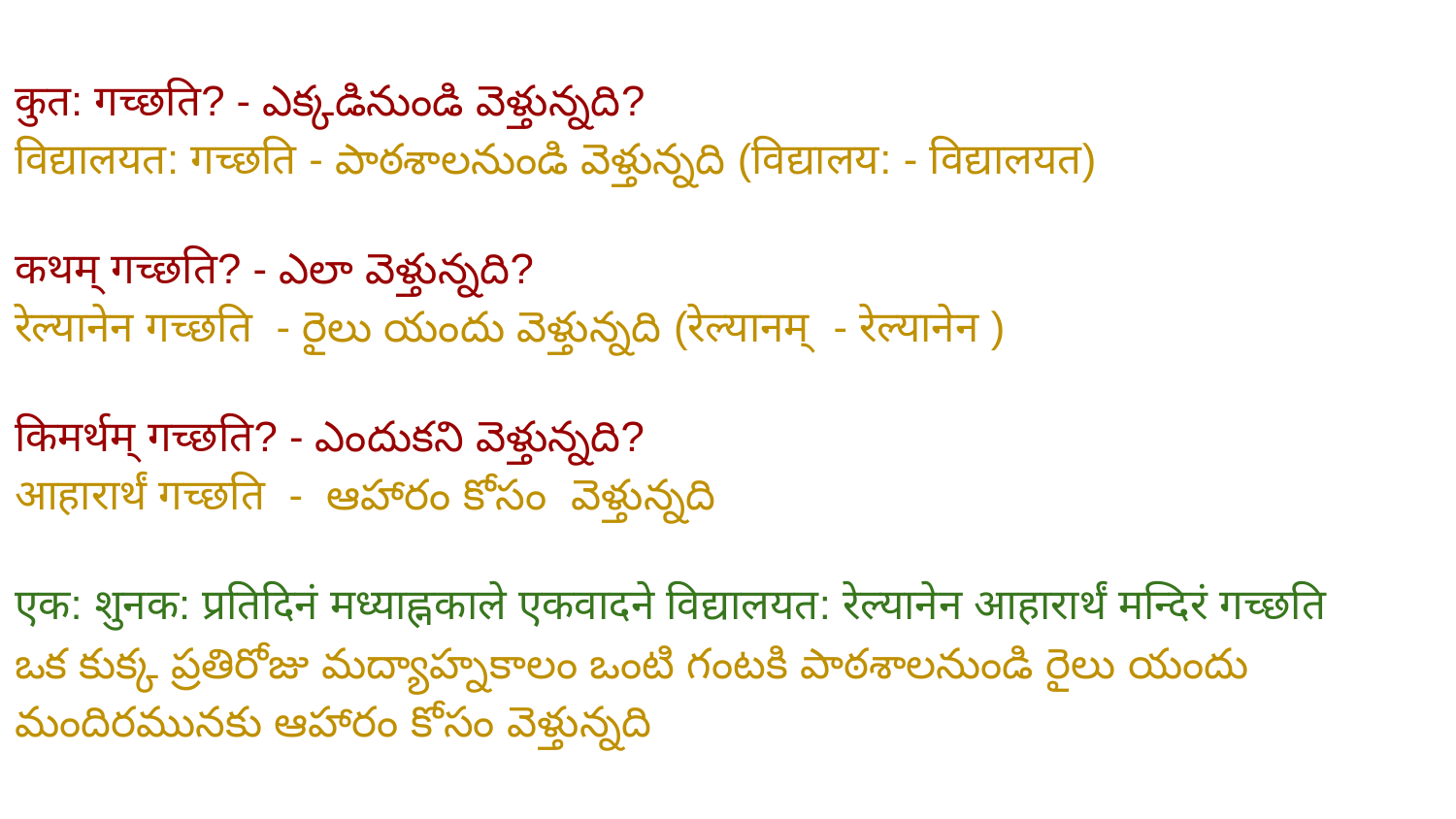

कुत: गच्छति? - ఎక్కడినుండి వెళ్తున్నది?
विद्यालयत: गच्छति - పాఠశాలనుండి వెళ్తున్నది (विद्यालय: - विद्यालयत)

कथम् गच्छति? - ఎలా వెళ్తున్నది?
रेल्यानेन गच्छति  - రైలు యందు వెళ్తున్నది (रेल्यानम्  - रेल्यानेन )

किमर्थम् गच्छति? - ఎందుకని వెళ్తున్నది?
आहारार्थं गच्छति  -  ఆహారం కోసం  వెళ్తున్నది

एक: शुनक: प्रतिदिनं मध्याह्नकाले एकवादने विद्यालयत: रेल्यानेन आहारार्थं मन्दिरं गच्छति
ఒక కుక్క ప్రతిరోజు మద్యాహ్నకాలం ఒంటి గంటకి పాఠశాలనుండి రైలు యందు మందిరమునకు ఆహారం కోసం వెళ్తున్నది